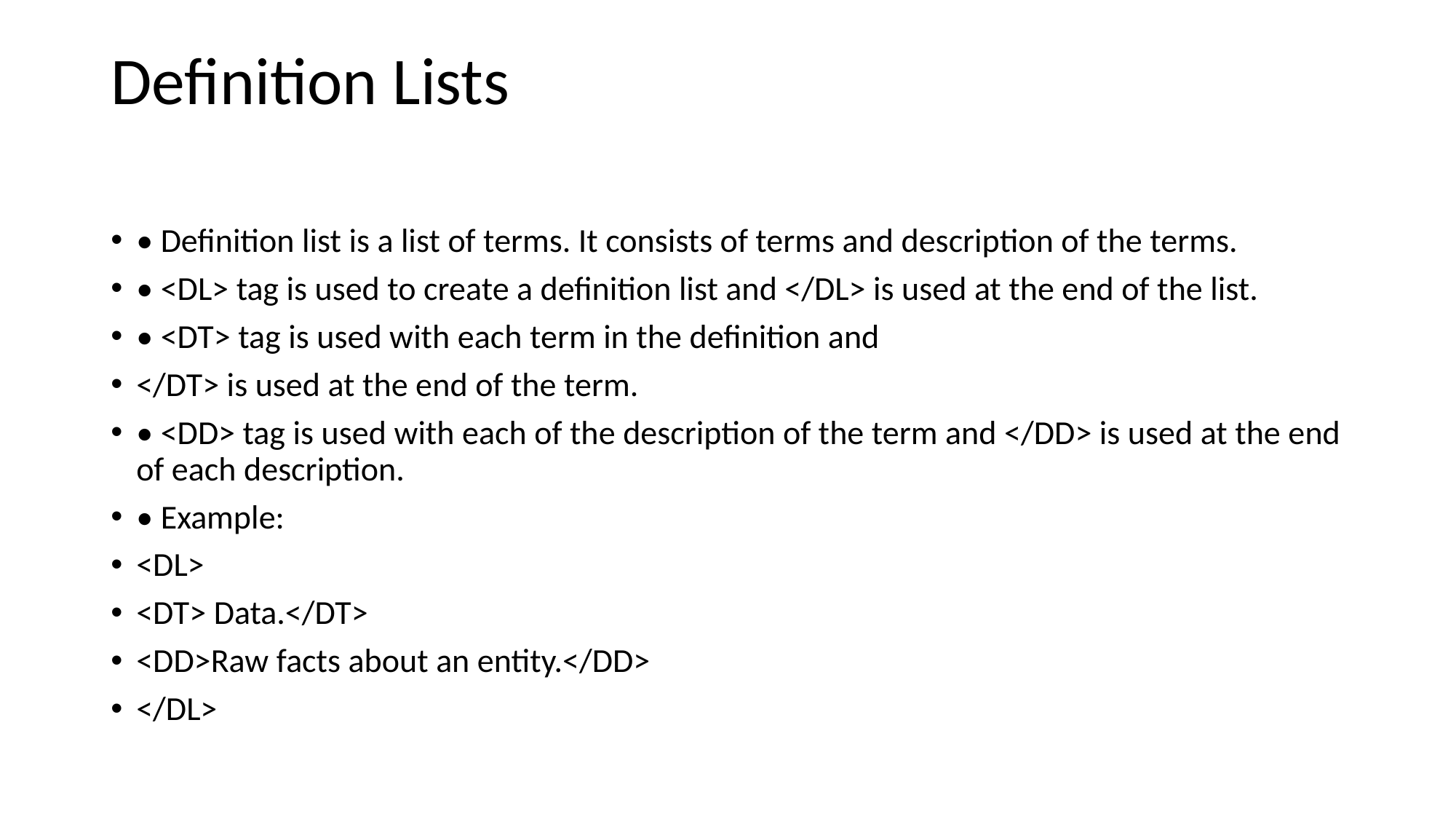

# Definition Lists
• Definition list is a list of terms. It consists of terms and description of the terms.
• <DL> tag is used to create a definition list and </DL> is used at the end of the list.
• <DT> tag is used with each term in the definition and
</DT> is used at the end of the term.
• <DD> tag is used with each of the description of the term and </DD> is used at the end of each description.
• Example:
<DL>
<DT> Data.</DT>
<DD>Raw facts about an entity.</DD>
</DL>